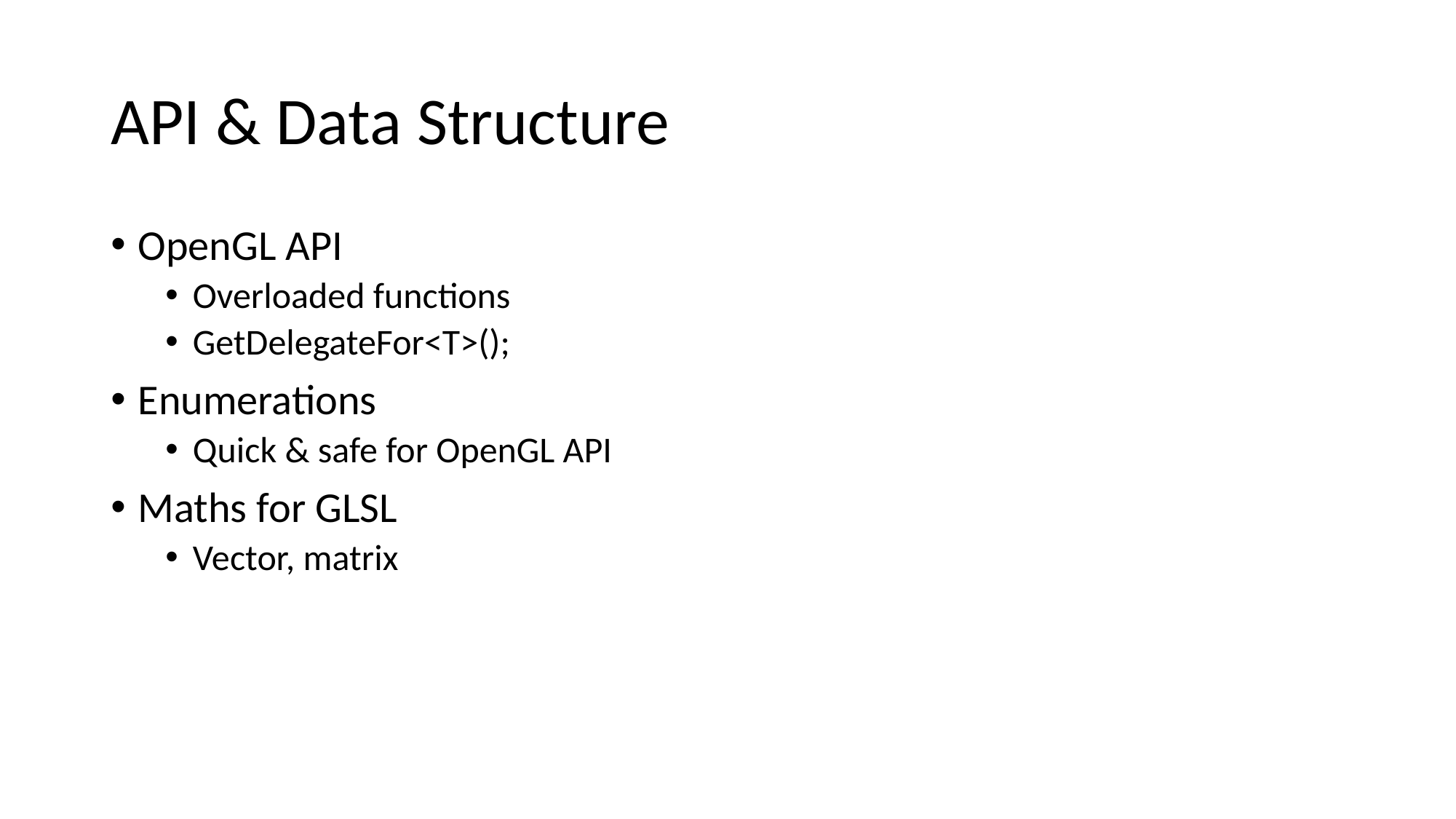

# API & Data Structure
OpenGL API
Overloaded functions
GetDelegateFor<T>();
Enumerations
Quick & safe for OpenGL API
Maths for GLSL
Vector, matrix